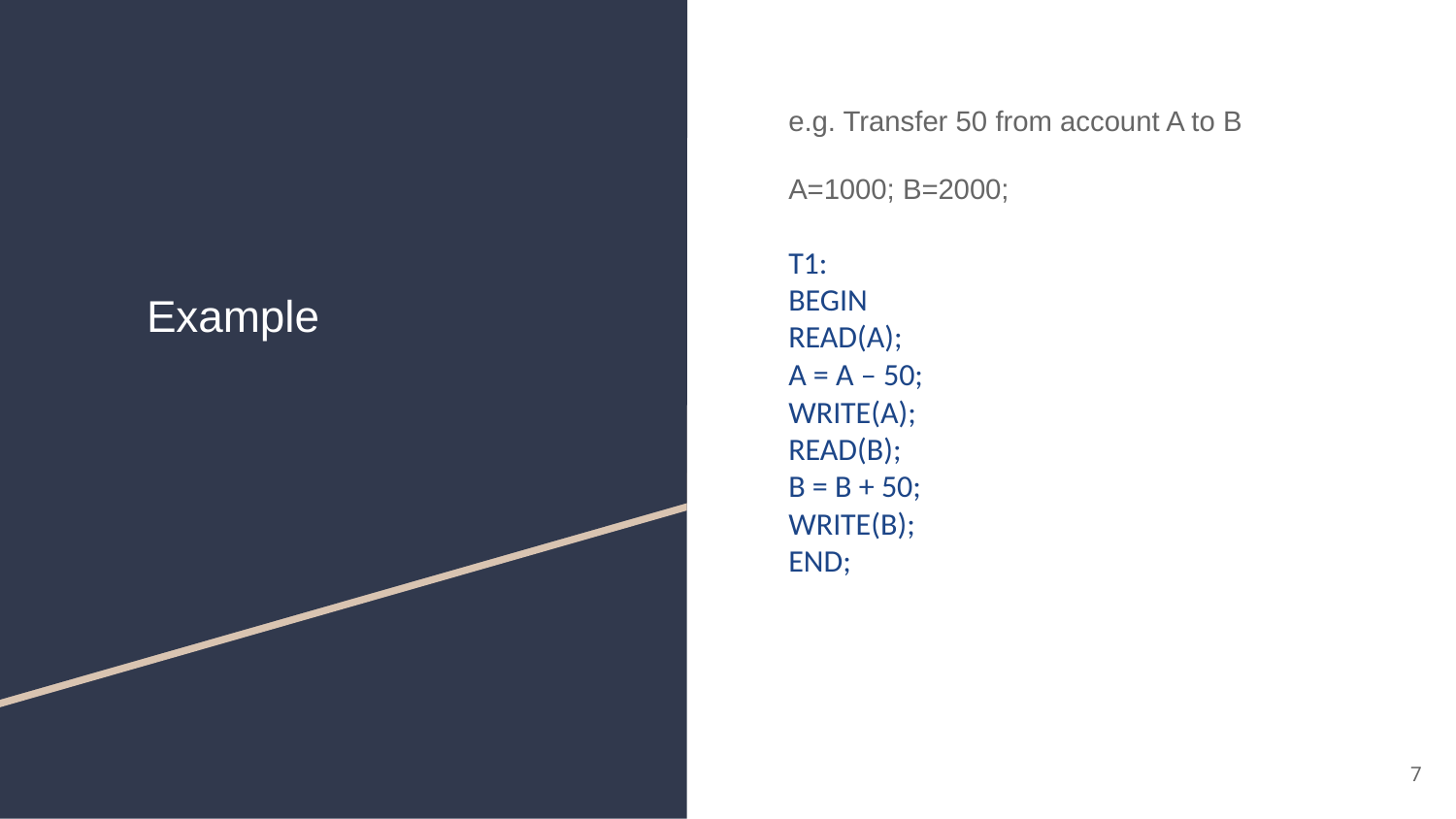

e.g. Transfer 50 from account A to B

A=1000; B=2000;

T1:
BEGIN
READ(A);
A = A – 50;
WRITE(A);
READ(B);
B = B + 50;
WRITE(B);
END;

# Example
7